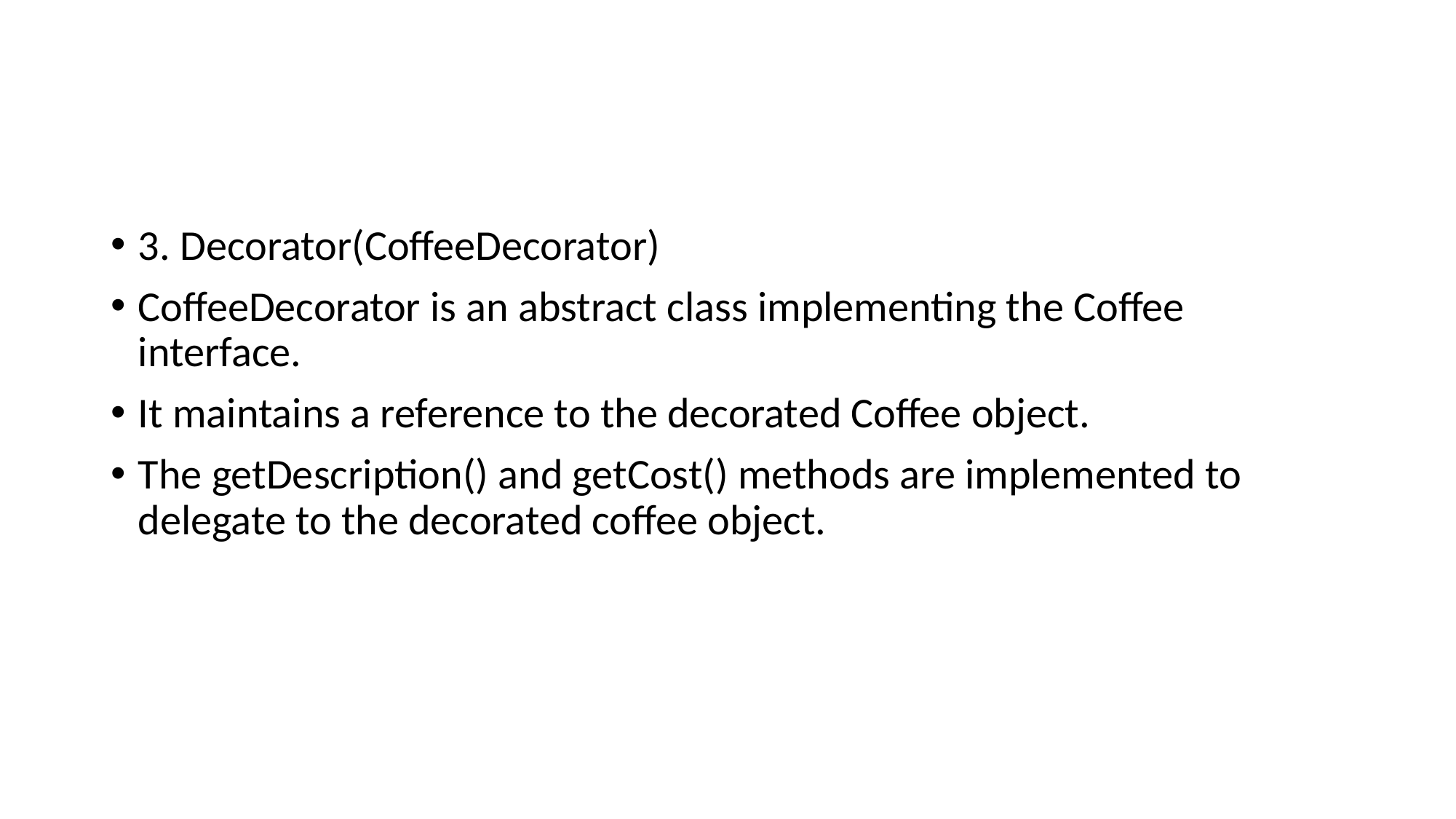

#
3. Decorator(CoffeeDecorator)
CoffeeDecorator is an abstract class implementing the Coffee interface.
It maintains a reference to the decorated Coffee object.
The getDescription() and getCost() methods are implemented to delegate to the decorated coffee object.